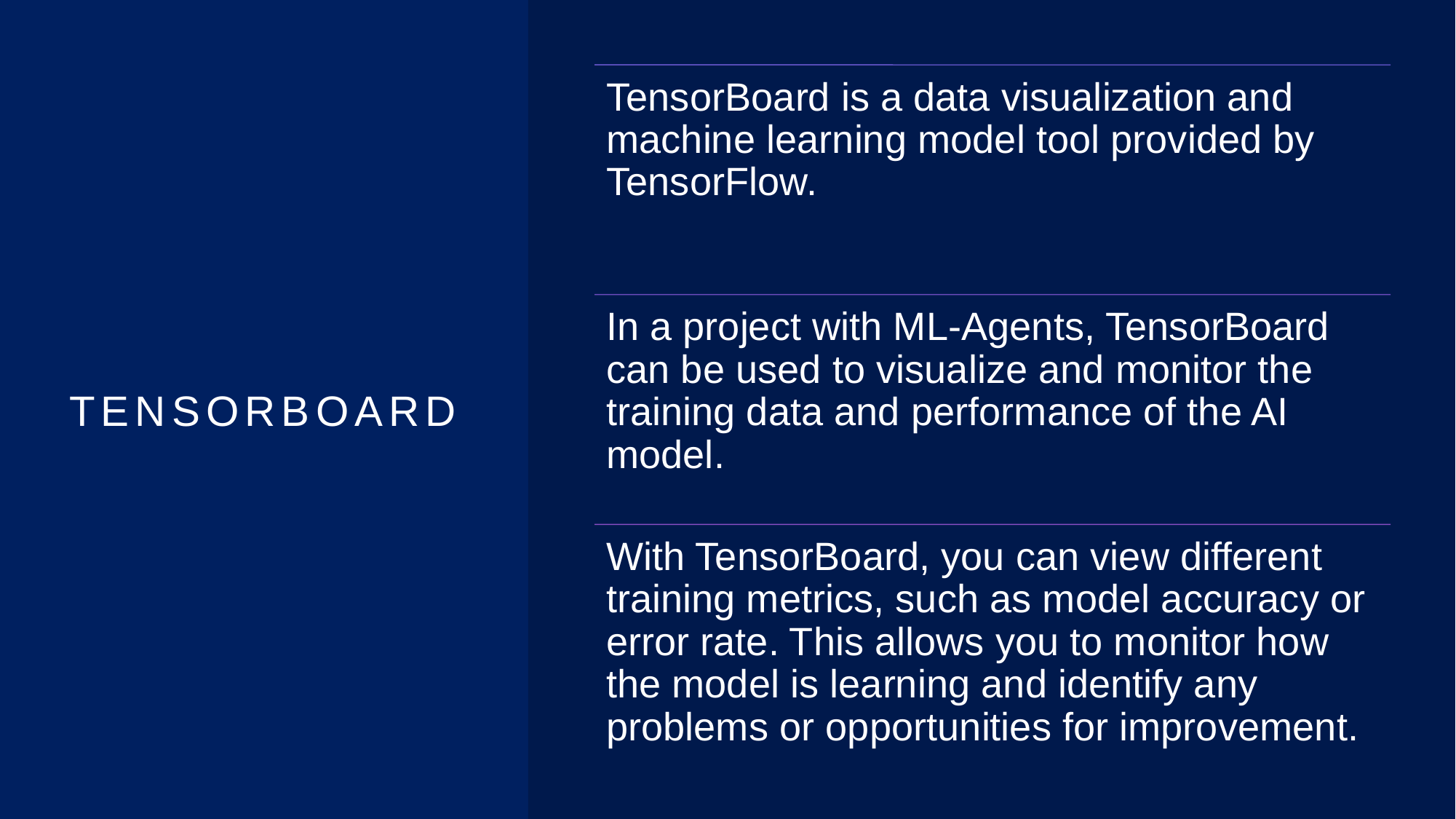

TensorBoard is a data visualization and machine learning model tool provided by TensorFlow.
In a project with ML-Agents, TensorBoard can be used to visualize and monitor the training data and performance of the AI ​​model.
With TensorBoard, you can view different training metrics, such as model accuracy or error rate. This allows you to monitor how the model is learning and identify any problems or opportunities for improvement.
# TensorBoard